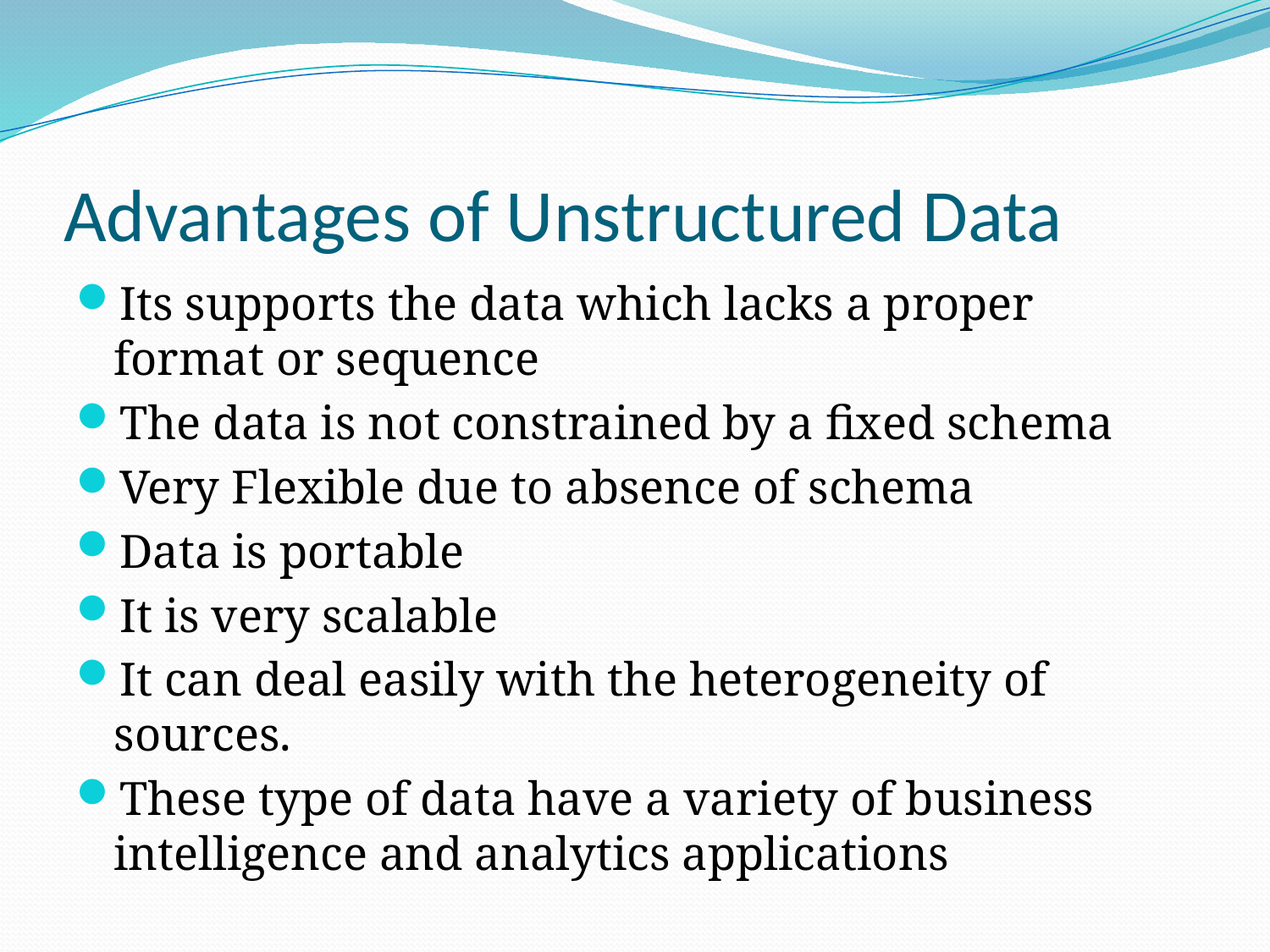

# Advantages of Unstructured Data
Its supports the data which lacks a proper format or sequence
The data is not constrained by a fixed schema
Very Flexible due to absence of schema
Data is portable
It is very scalable
It can deal easily with the heterogeneity of sources.
These type of data have a variety of business intelligence and analytics applications